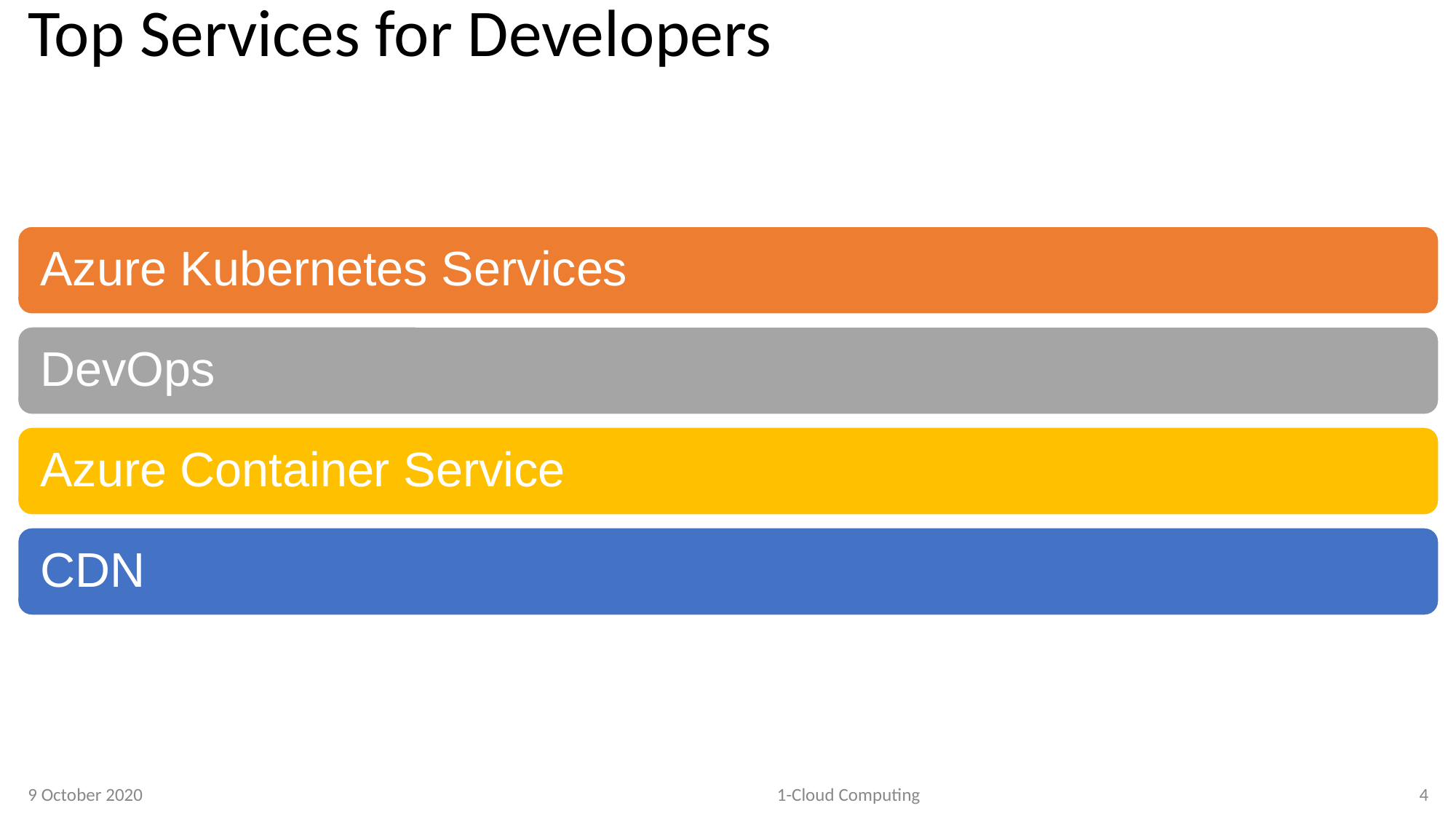

# Top Services for Developers
Azure Kubernetes Services
DevOps
Azure Container Service
CDN
9 October 2020
1-Cloud Computing
4